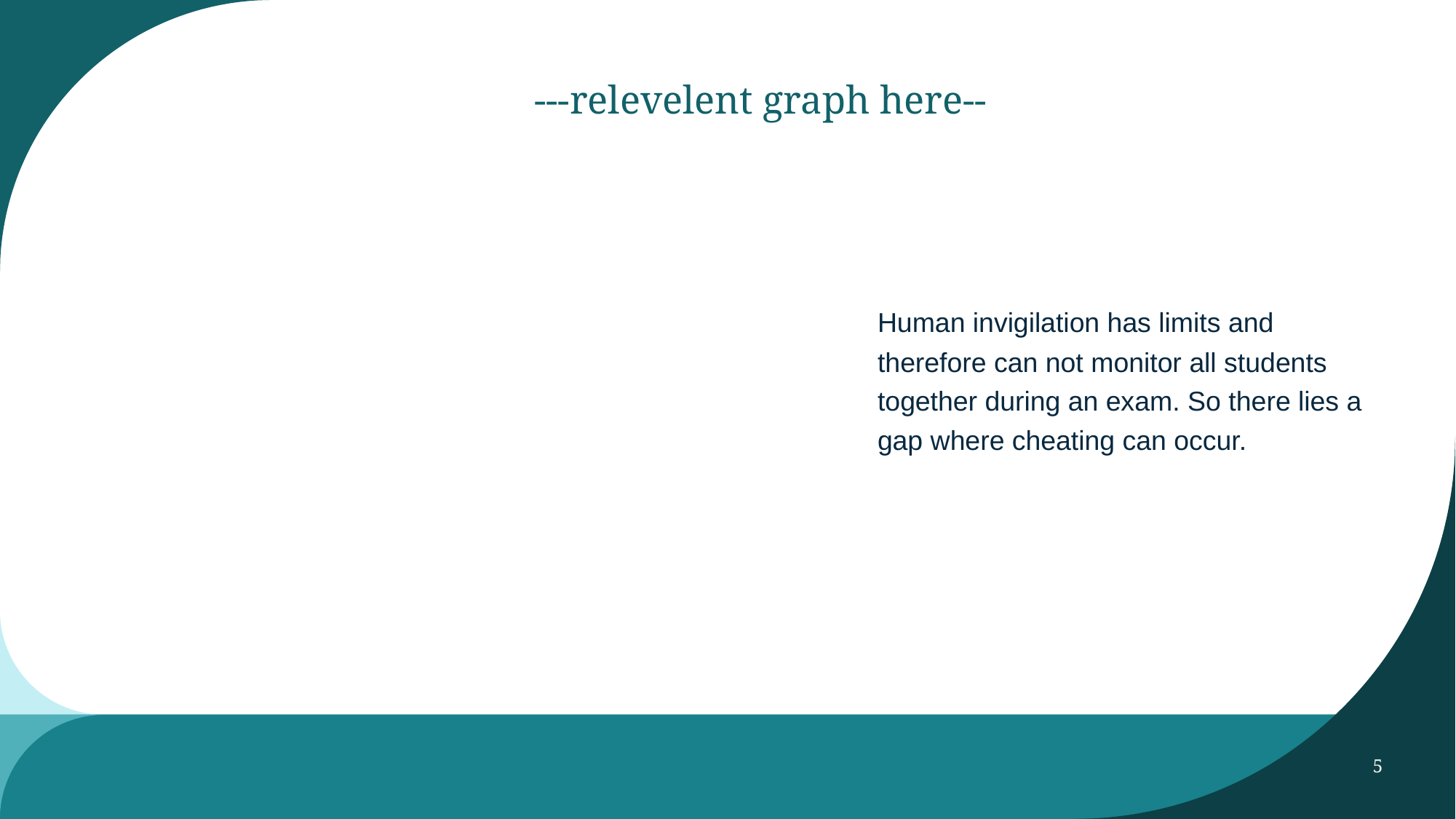

# ---relevelent graph here--
Human invigilation has limits and therefore can not monitor all students together during an exam. So there lies a gap where cheating can occur.
5